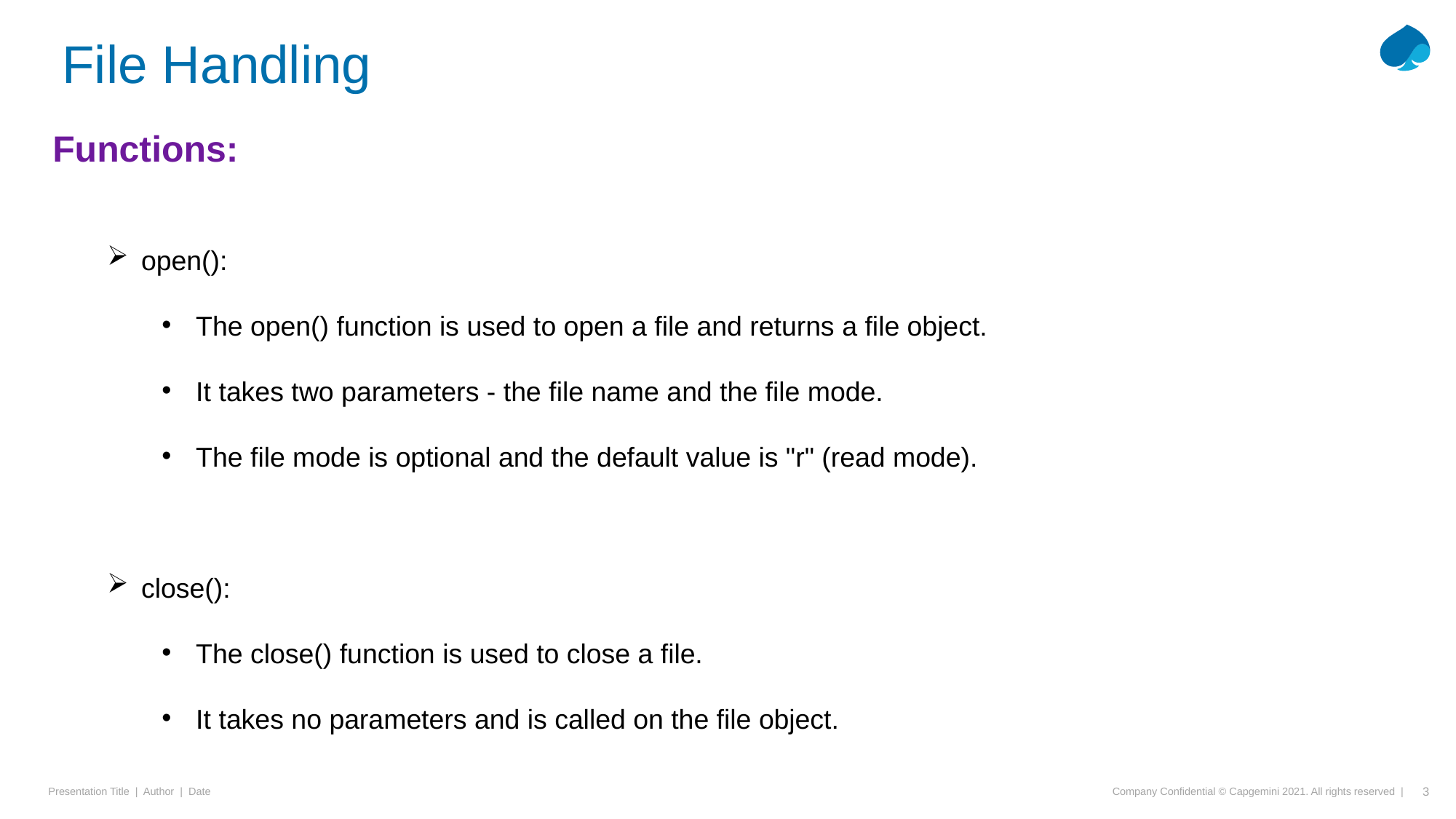

File Handling
Functions:

open():
The open() function is used to open a file and returns a file object.
It takes two parameters - the file name and the file mode.
The file mode is optional and the default value is "r" (read mode).

close():
The close() function is used to close a file.
It takes no parameters and is called on the file object.